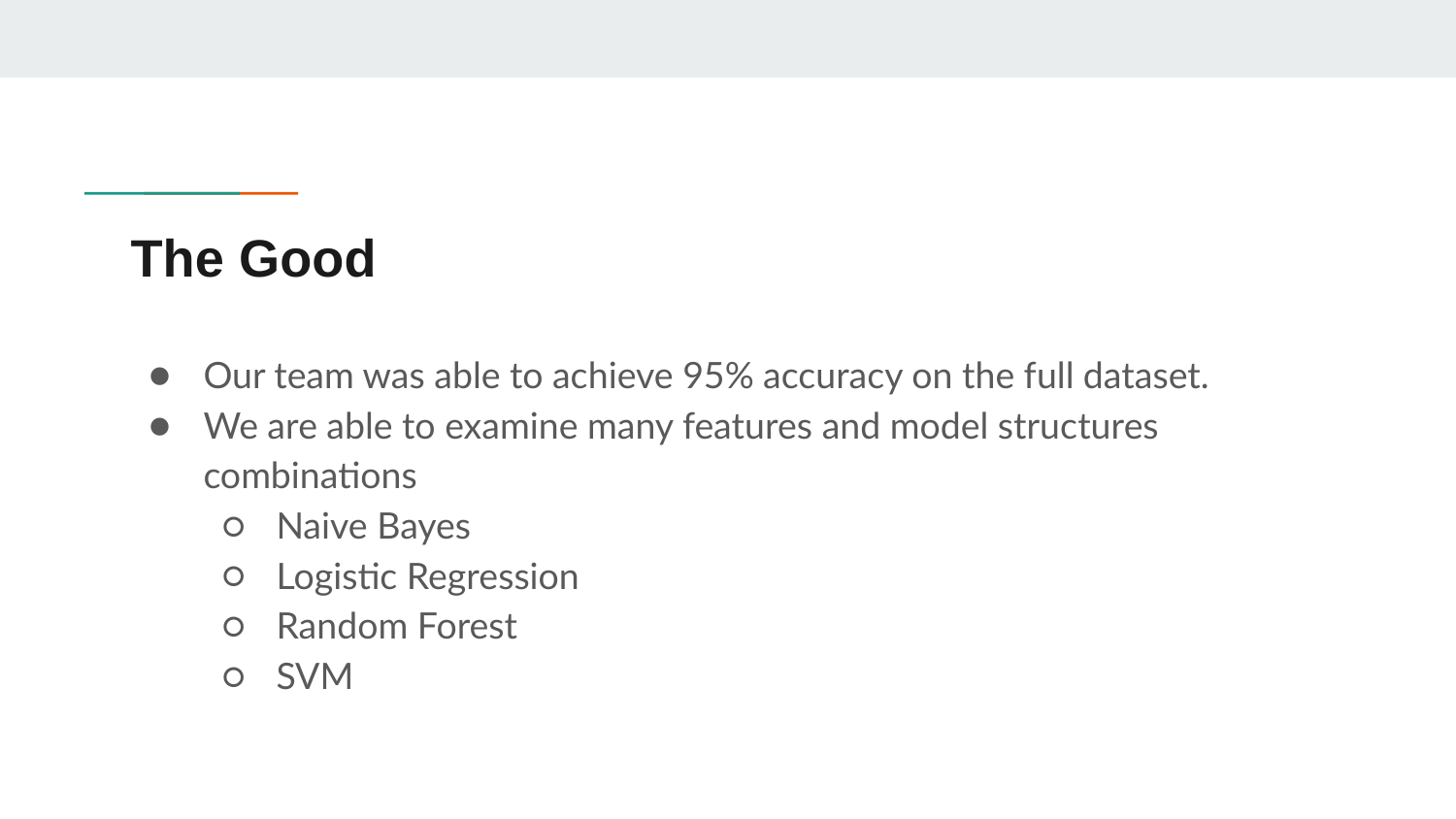

# The Good
Our team was able to achieve 95% accuracy on the full dataset.
We are able to examine many features and model structures combinations
Naive Bayes
Logistic Regression
Random Forest
SVM